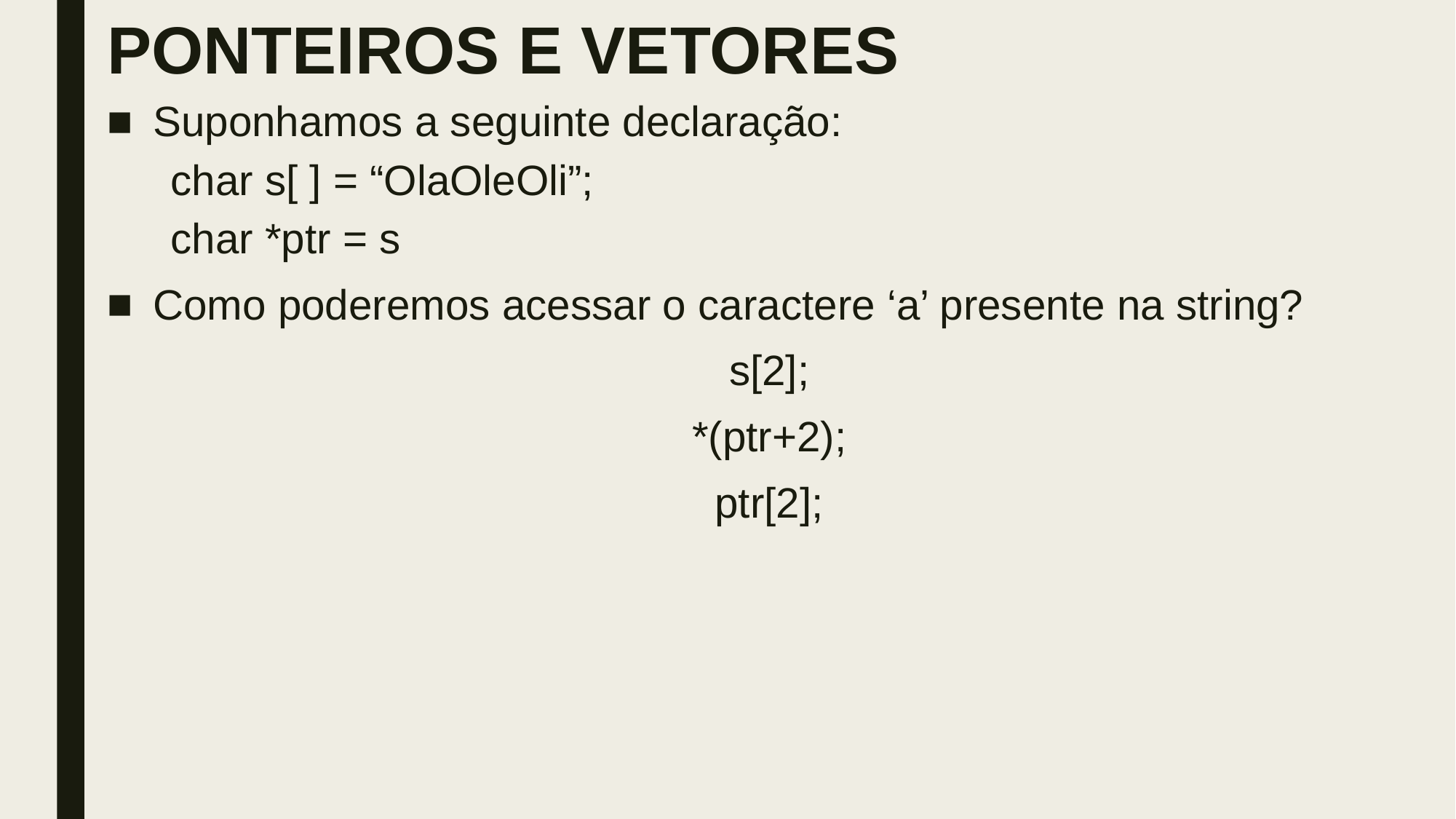

# Ponteiros e vetores
Suponhamos a seguinte declaração:
char s[ ] = “OlaOleOli”;
char *ptr = s
Como poderemos acessar o caractere ‘a’ presente na string?
s[2];
*(ptr+2);
ptr[2];